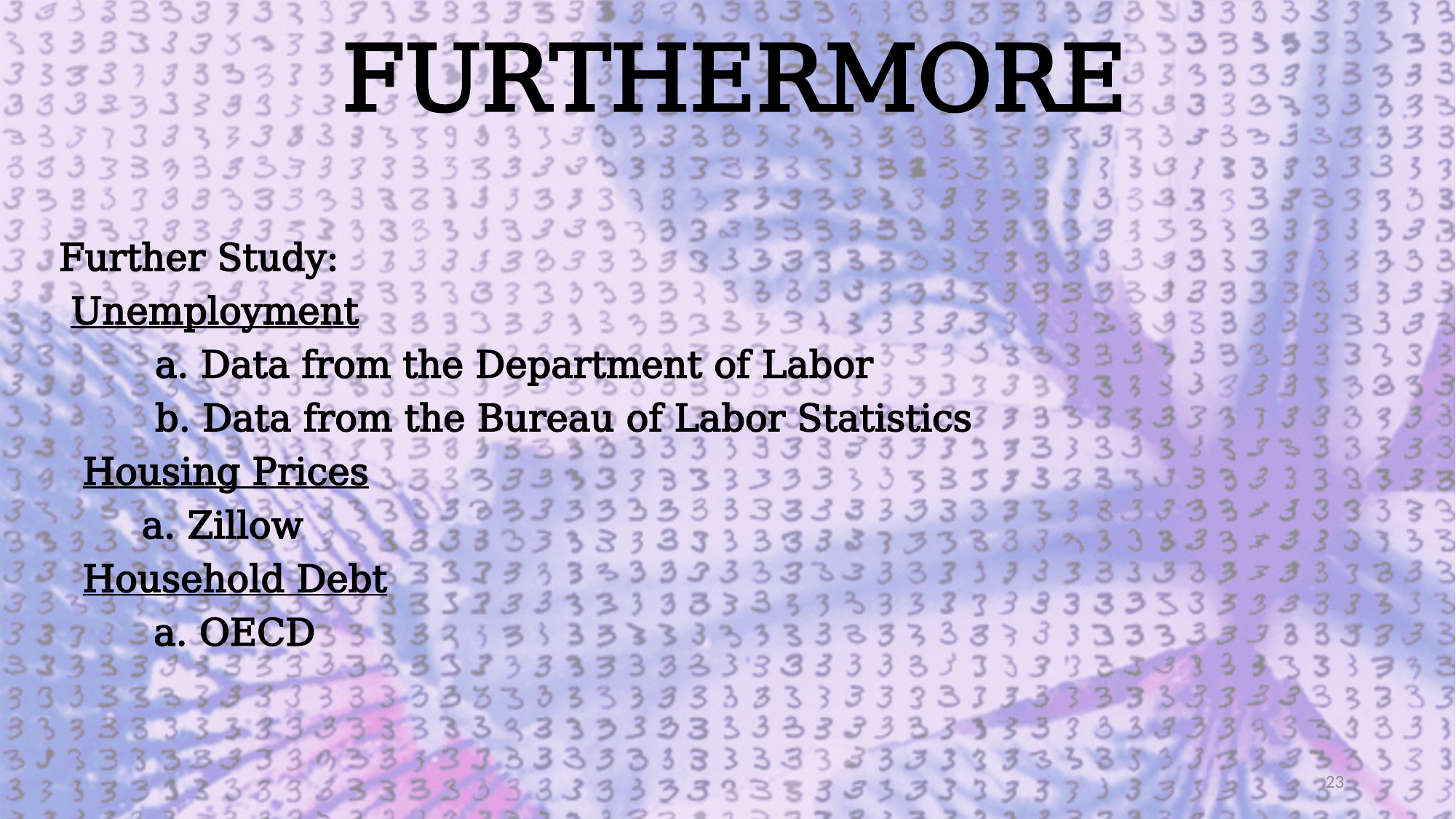

# FURTHERMORE
Further Study:
 Unemployment
	a. Data from the Department of Labor
	b. Data from the Bureau of Labor Statistics
  Housing Prices
       a. Zillow
  Household Debt
        a. OECD

23